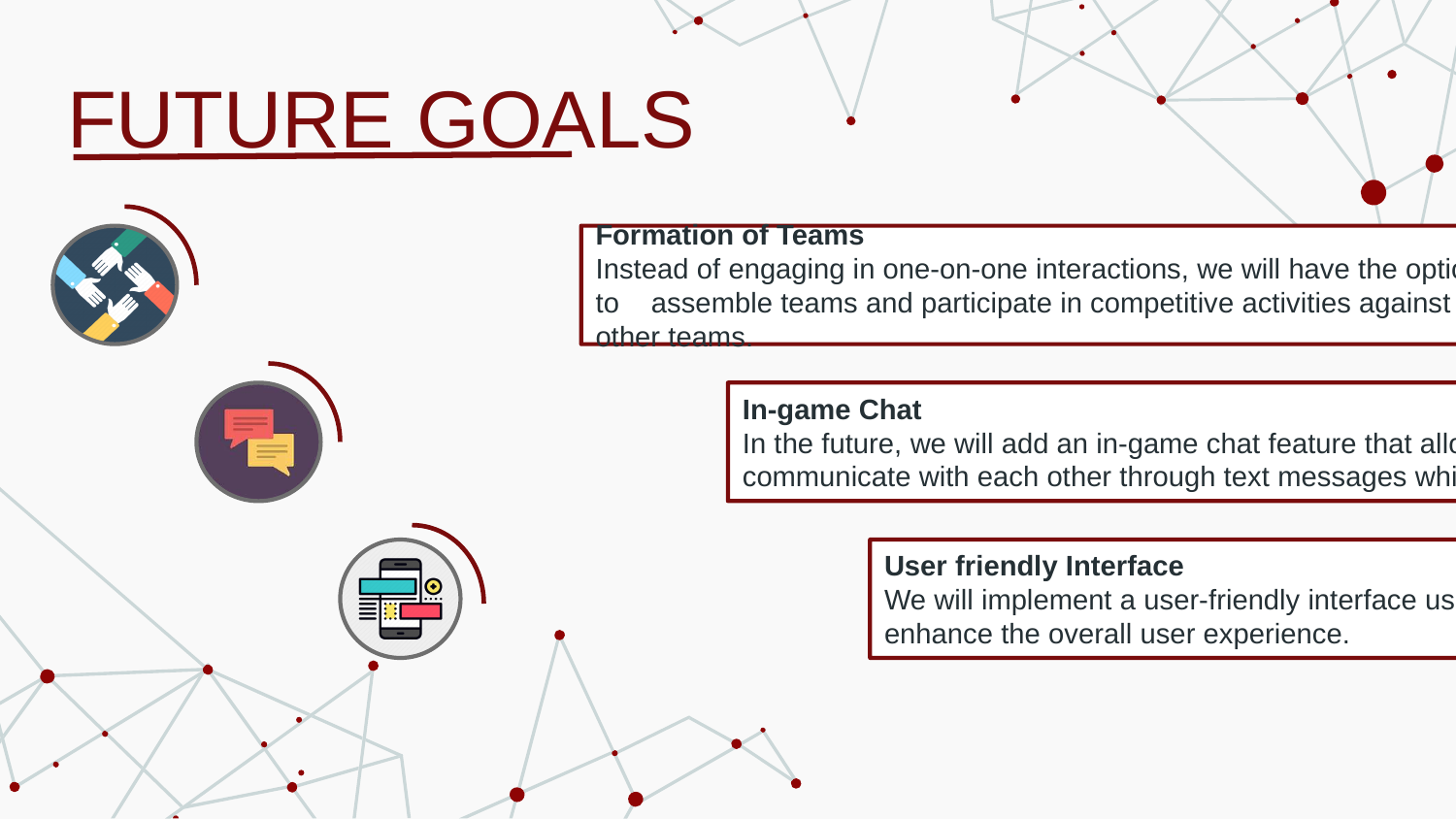

FUTURE GOALS

Formation of Teams
Instead of engaging in one-on-one interactions, we will have the option to    assemble teams and participate in competitive activities against other teams.

In-game Chat
In the future, we will add an in-game chat feature that allows players to communicate with each other through text messages while playing.

User friendly Interface
We will implement a user-friendly interface using web technologies to enhance the overall user experience.